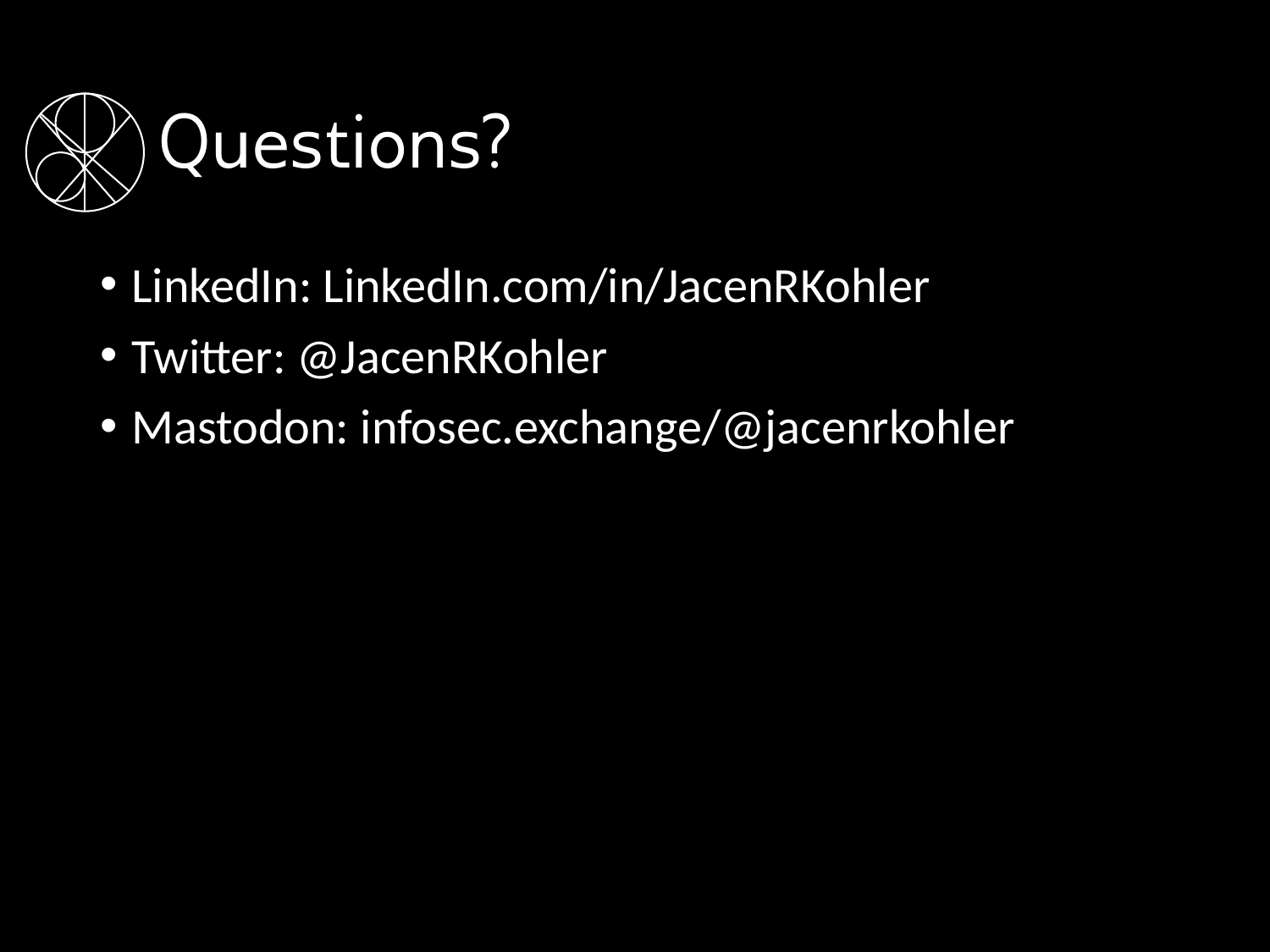

# Questions?

LinkedIn: LinkedIn.com/in/JacenRKohler
Twitter: @JacenRKohler
Mastodon: infosec.exchange/@jacenrkohler